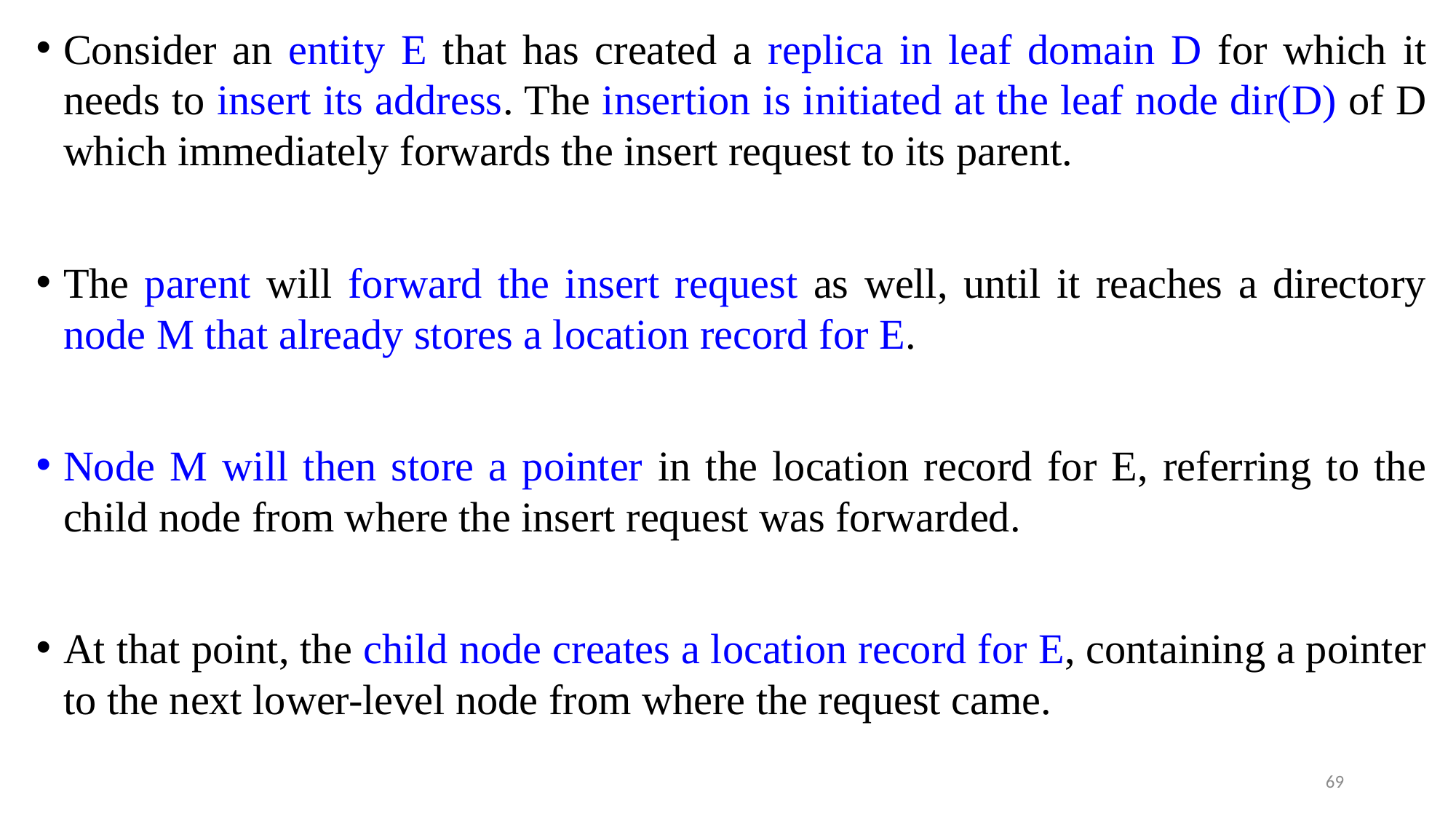

Consider an entity E that has created a replica in leaf domain D for which it needs to insert its address. The insertion is initiated at the leaf node dir(D) of D which immediately forwards the insert request to its parent.

The parent will forward the insert request as well, until it reaches a directory node M that already stores a location record for E.

Node M will then store a pointer in the location record for E, referring to the child node from where the insert request was forwarded.

At that point, the child node creates a location record for E, containing a pointer to the next lower-level node from where the request came.

69